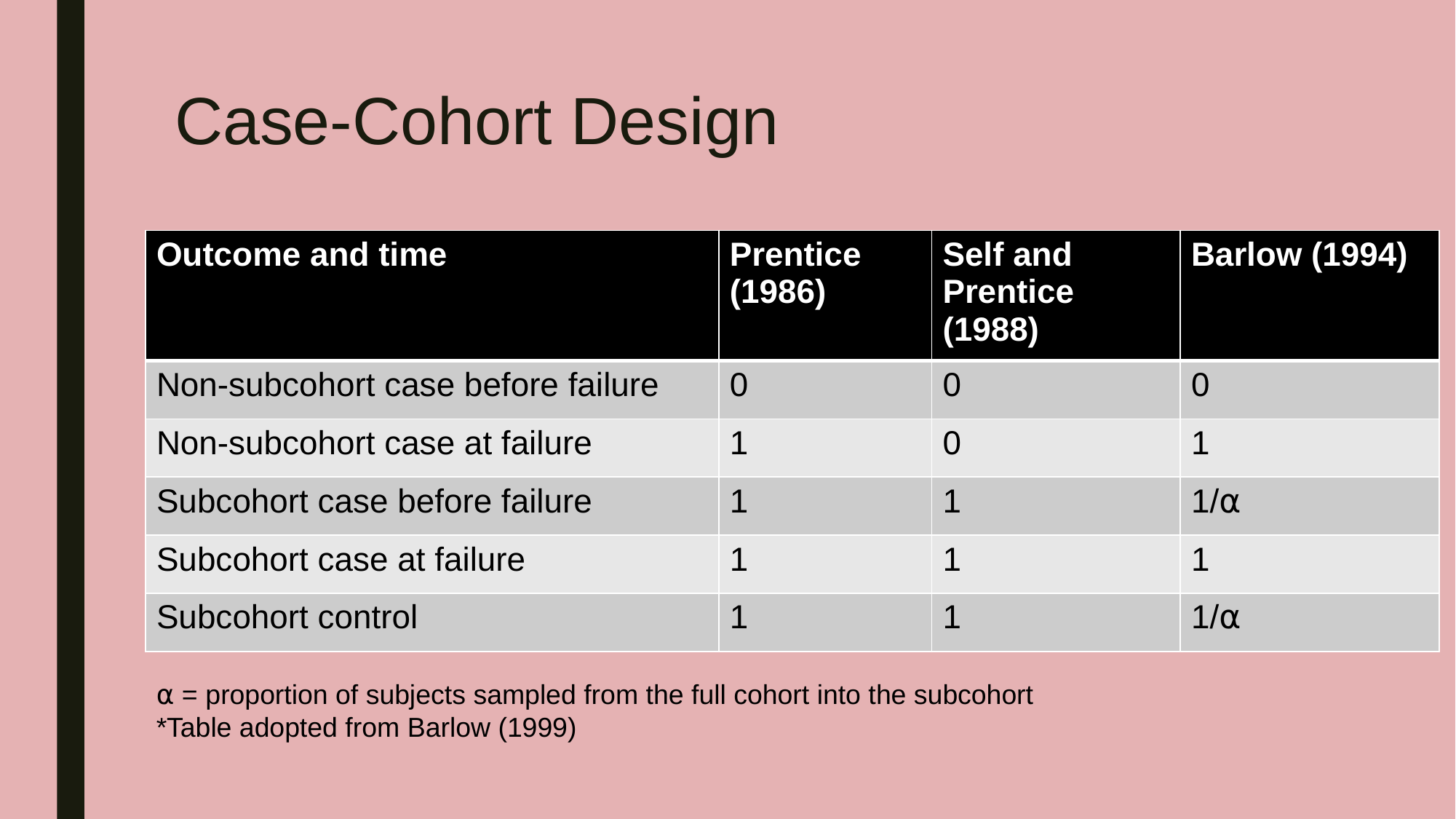

# Case-Cohort Design
| Outcome and time | Prentice (1986) | Self and Prentice (1988) | Barlow (1994) |
| --- | --- | --- | --- |
| Non-subcohort case before failure | 0 | 0 | 0 |
| Non-subcohort case at failure | 1 | 0 | 1 |
| Subcohort case before failure | 1 | 1 | 1/⍺ |
| Subcohort case at failure | 1 | 1 | 1 |
| Subcohort control | 1 | 1 | 1/⍺ |
⍺ = proportion of subjects sampled from the full cohort into the subcohort
*Table adopted from Barlow (1999)